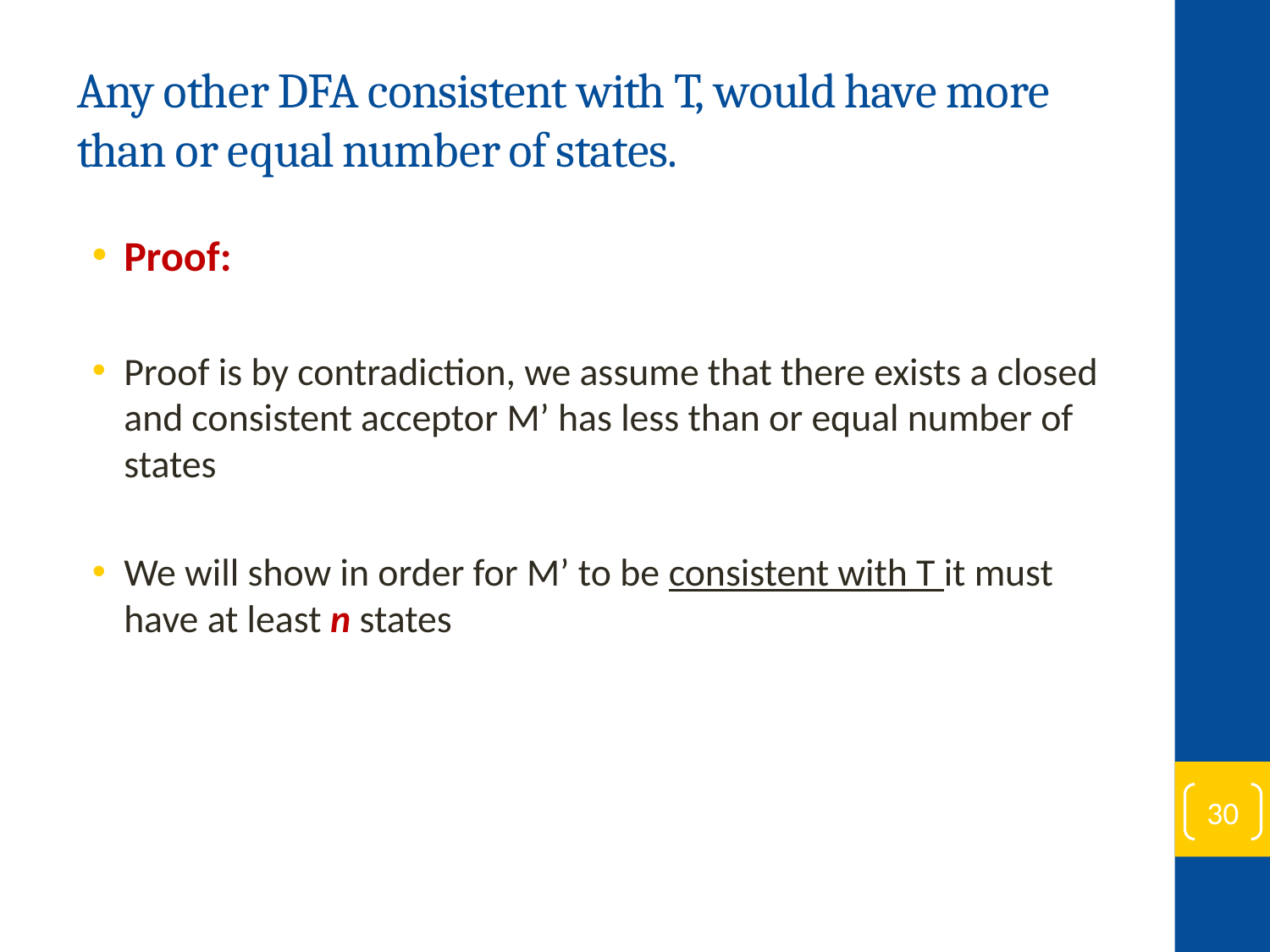

# Any other DFA consistent with T, would have more than or equal number of states.
Proof:

Proof is by contradiction, we assume that there exists a closed and consistent acceptor M’ has less than or equal number of states

We will show in order for M’ to be consistent with T it must have at least n states

30